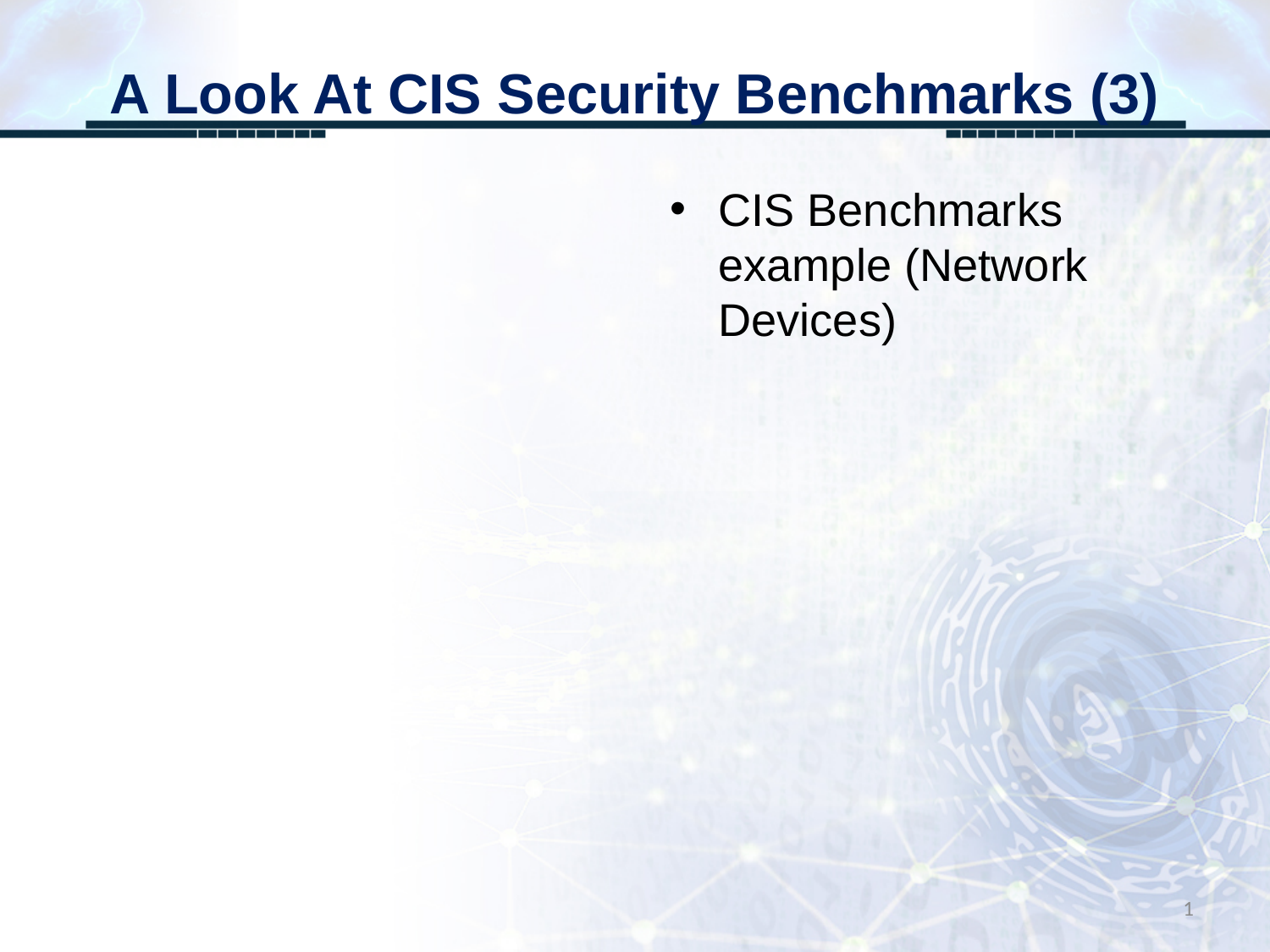

# A Look At CIS Security Benchmarks (3)
CIS Benchmarks example (Network Devices)
1